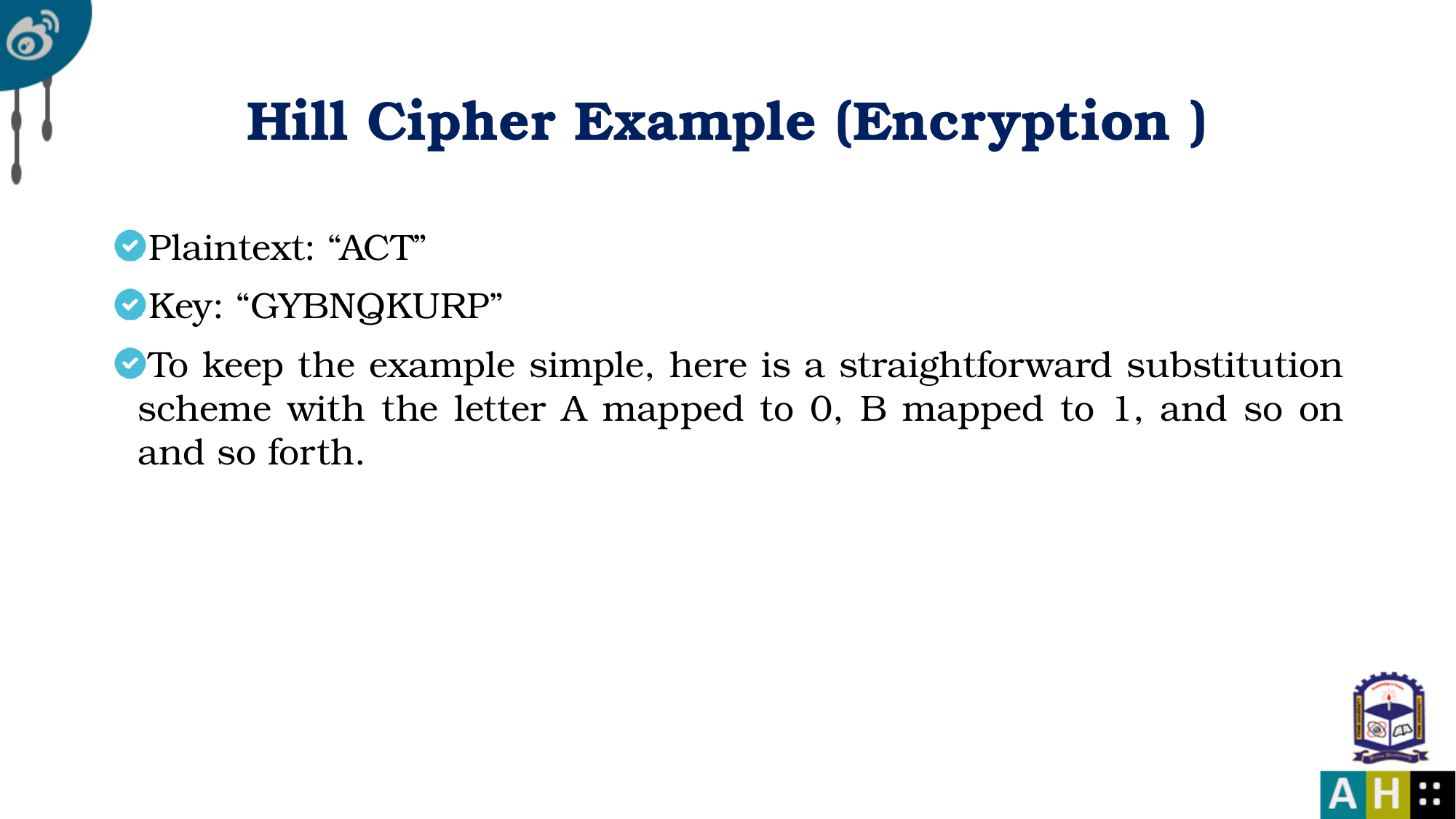

# Hill Cipher Example (Encryption )
Plaintext: “ACT”
Key: “GYBNQKURP”
To keep the example simple, here is a straightforward substitution scheme with the letter A mapped to 0, B mapped to 1, and so on and so forth.